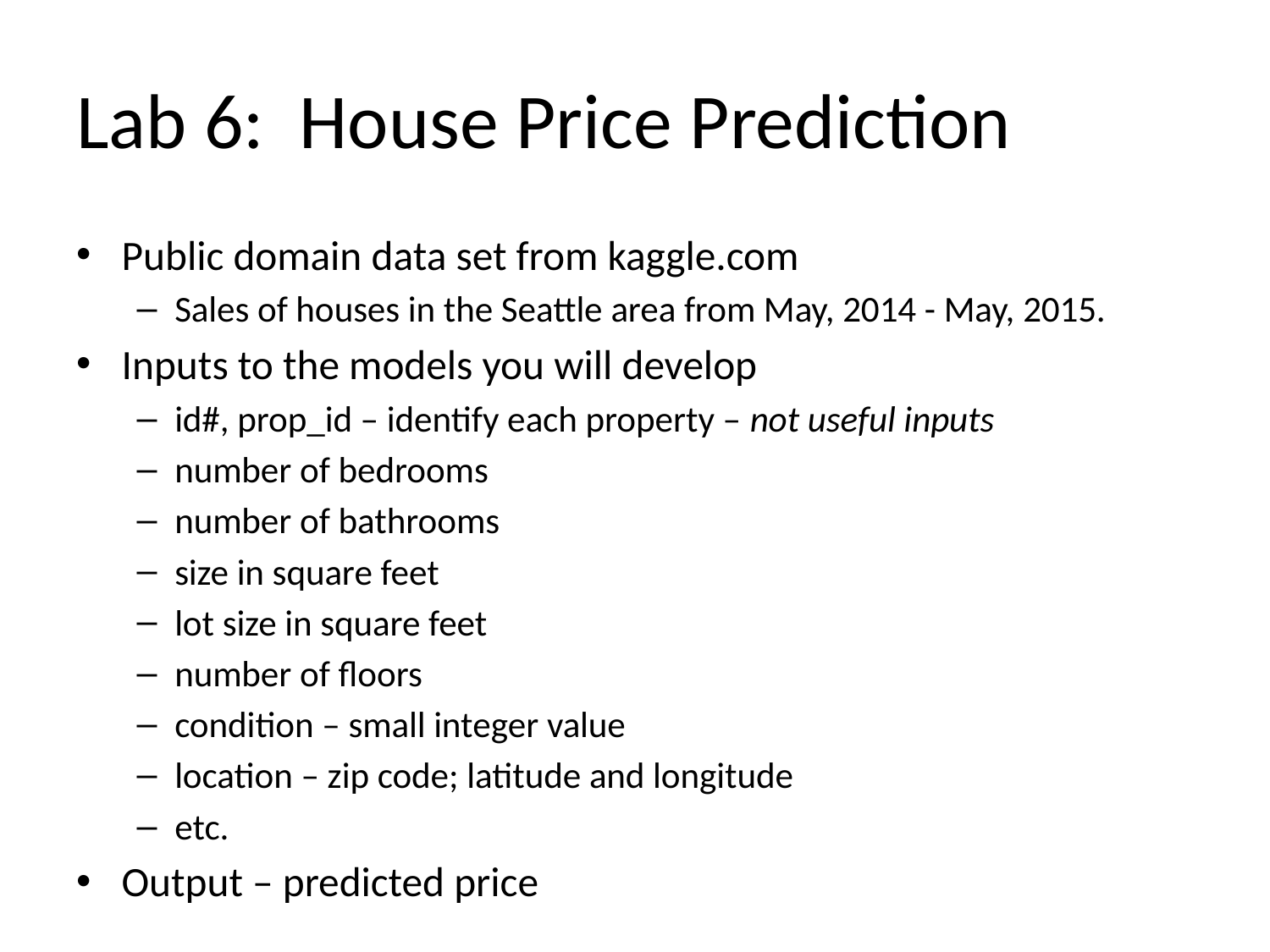

# Lab 6:  House Price Prediction
Public domain data set from kaggle.com
Sales of houses in the Seattle area from May, 2014 - May, 2015.
Inputs to the models you will develop
id#, prop_id – identify each property – not useful inputs
number of bedrooms
number of bathrooms
size in square feet
lot size in square feet
number of floors
condition – small integer value
location – zip code; latitude and longitude
etc.
Output – predicted price